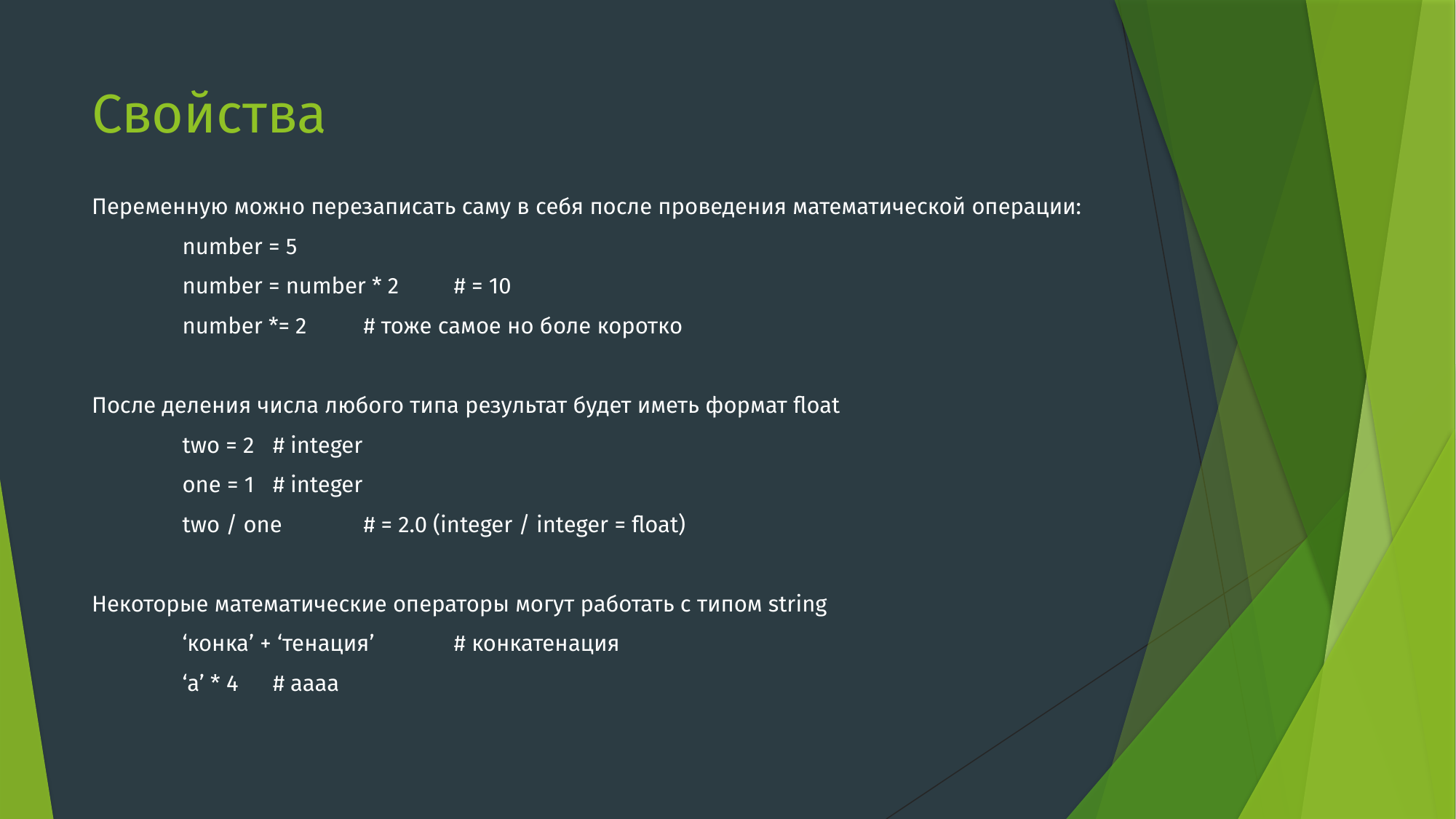

# Свойства
Переменную можно перезаписать саму в себя после проведения математической операции:
	number = 5
	number = number * 2		# = 10
	number *= 2 			# тоже самое но боле коротко

После деления числа любого типа результат будет иметь формат float
	two = 2		# integer
	one = 1		# integer
	two / one		# = 2.0 (integer / integer = float)

Некоторые математические операторы могут работать с типом string
	‘конка’ + ‘тенация’	# конкатенация
	‘a’ * 4 			# aaaa